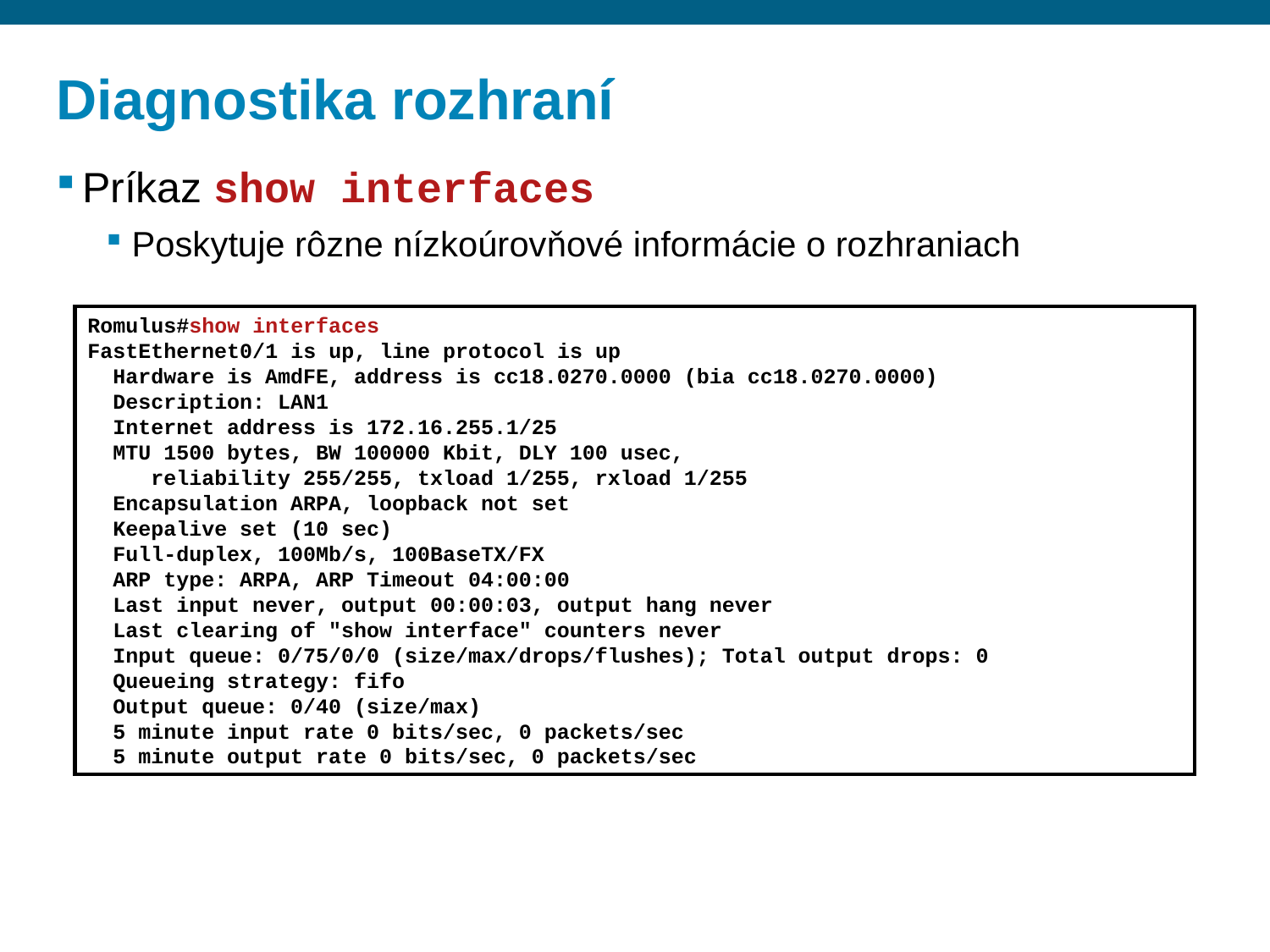

# Diagnostika rozhraní
Príkaz show interfaces
Poskytuje rôzne nízkoúrovňové informácie o rozhraniach
Romulus#show interfaces
FastEthernet0/1 is up, line protocol is up
  Hardware is AmdFE, address is cc18.0270.0000 (bia cc18.0270.0000)
  Description: LAN1
  Internet address is 172.16.255.1/25
  MTU 1500 bytes, BW 100000 Kbit, DLY 100 usec,
     reliability 255/255, txload 1/255, rxload 1/255
  Encapsulation ARPA, loopback not set
  Keepalive set (10 sec)
  Full-duplex, 100Mb/s, 100BaseTX/FX
  ARP type: ARPA, ARP Timeout 04:00:00
  Last input never, output 00:00:03, output hang never
  Last clearing of "show interface" counters never
  Input queue: 0/75/0/0 (size/max/drops/flushes); Total output drops: 0
  Queueing strategy: fifo
  Output queue: 0/40 (size/max)
  5 minute input rate 0 bits/sec, 0 packets/sec
  5 minute output rate 0 bits/sec, 0 packets/sec